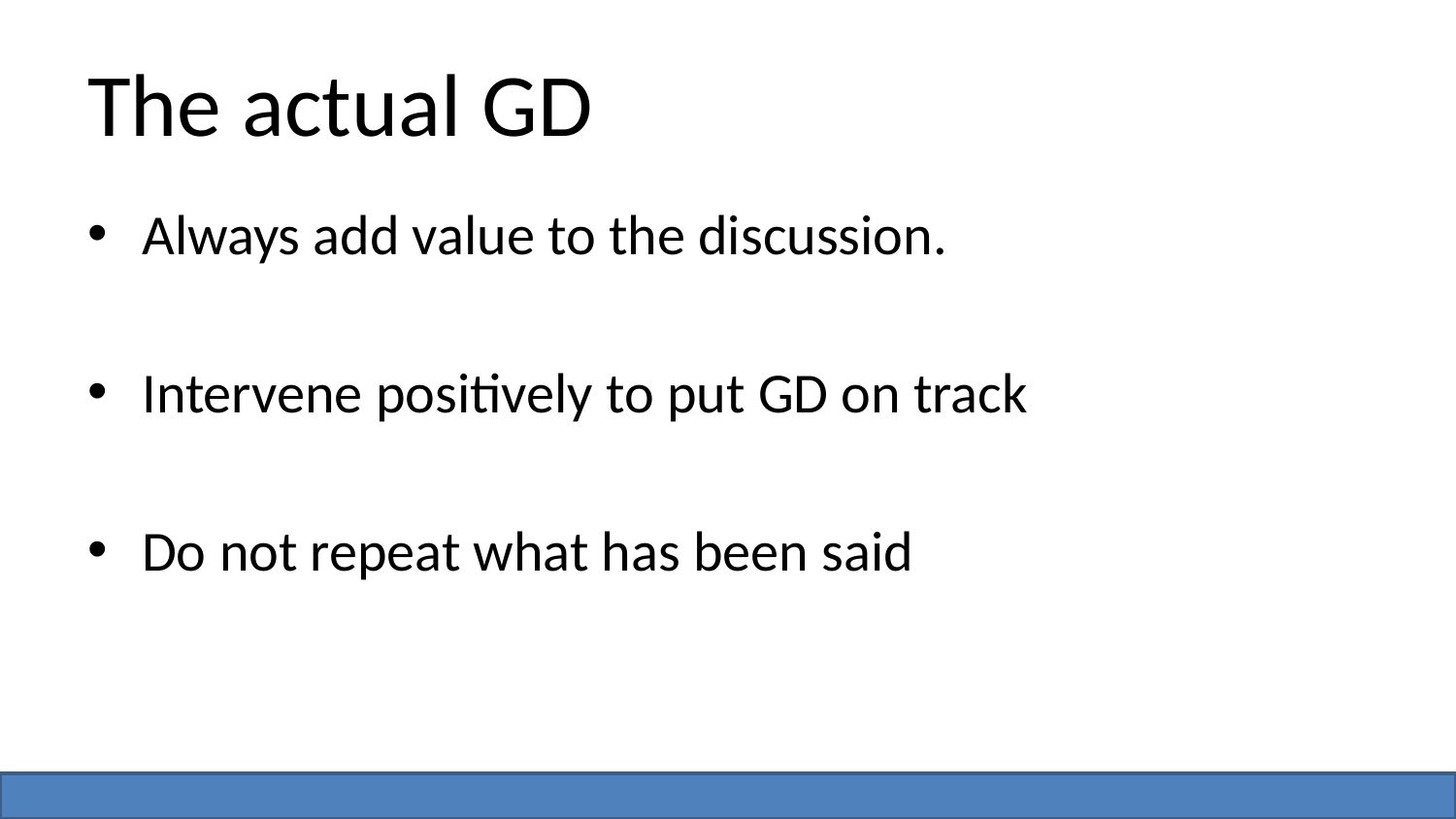

# The actual GD
Always add value to the discussion.

Intervene positively to put GD on track

Do not repeat what has been said